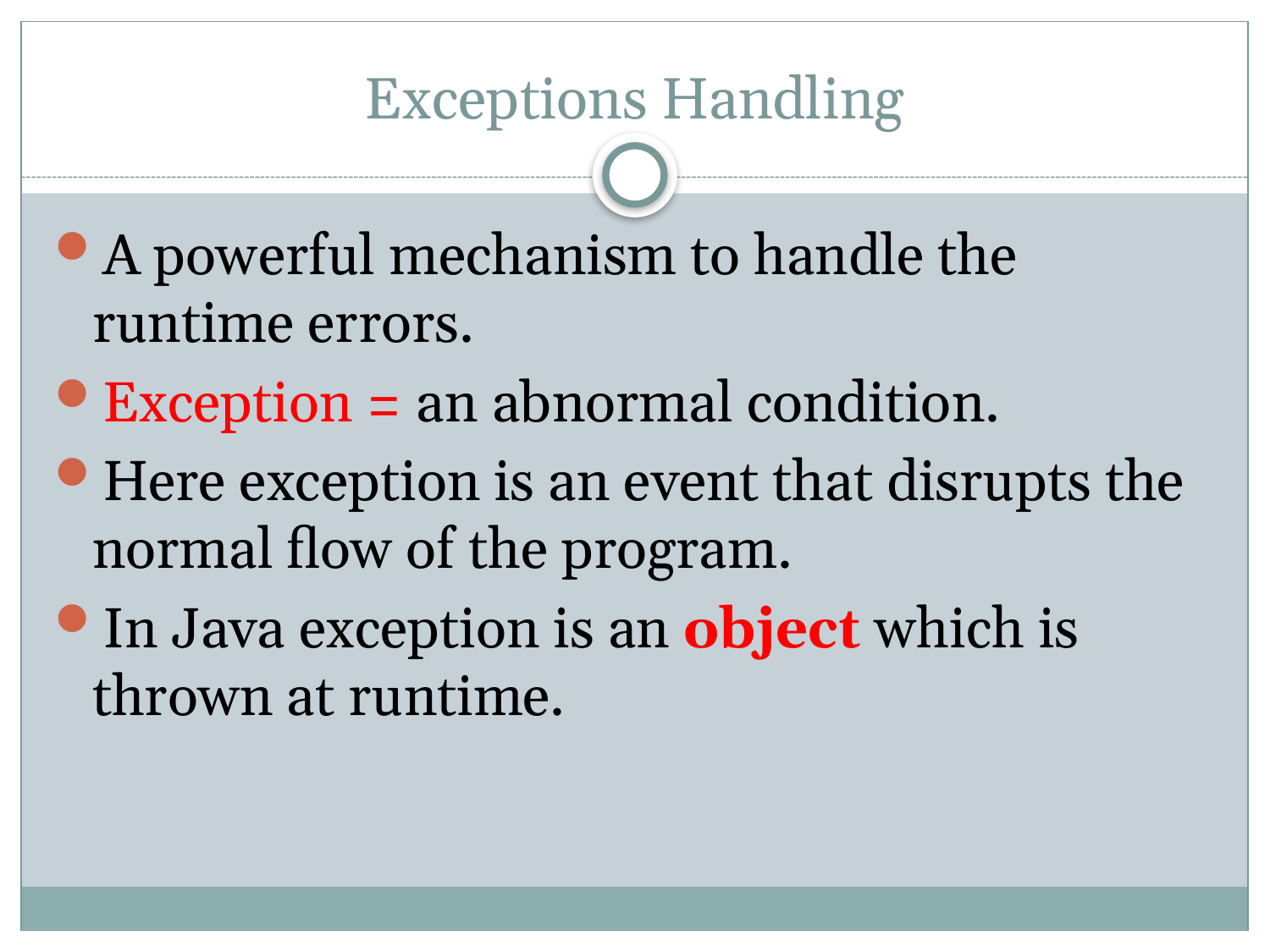

# Exceptions Handling
A powerful mechanism to handle the runtime errors.
Exception = an abnormal condition.
Here exception is an event that disrupts the normal flow of the program.
In Java exception is an object which is thrown at runtime.